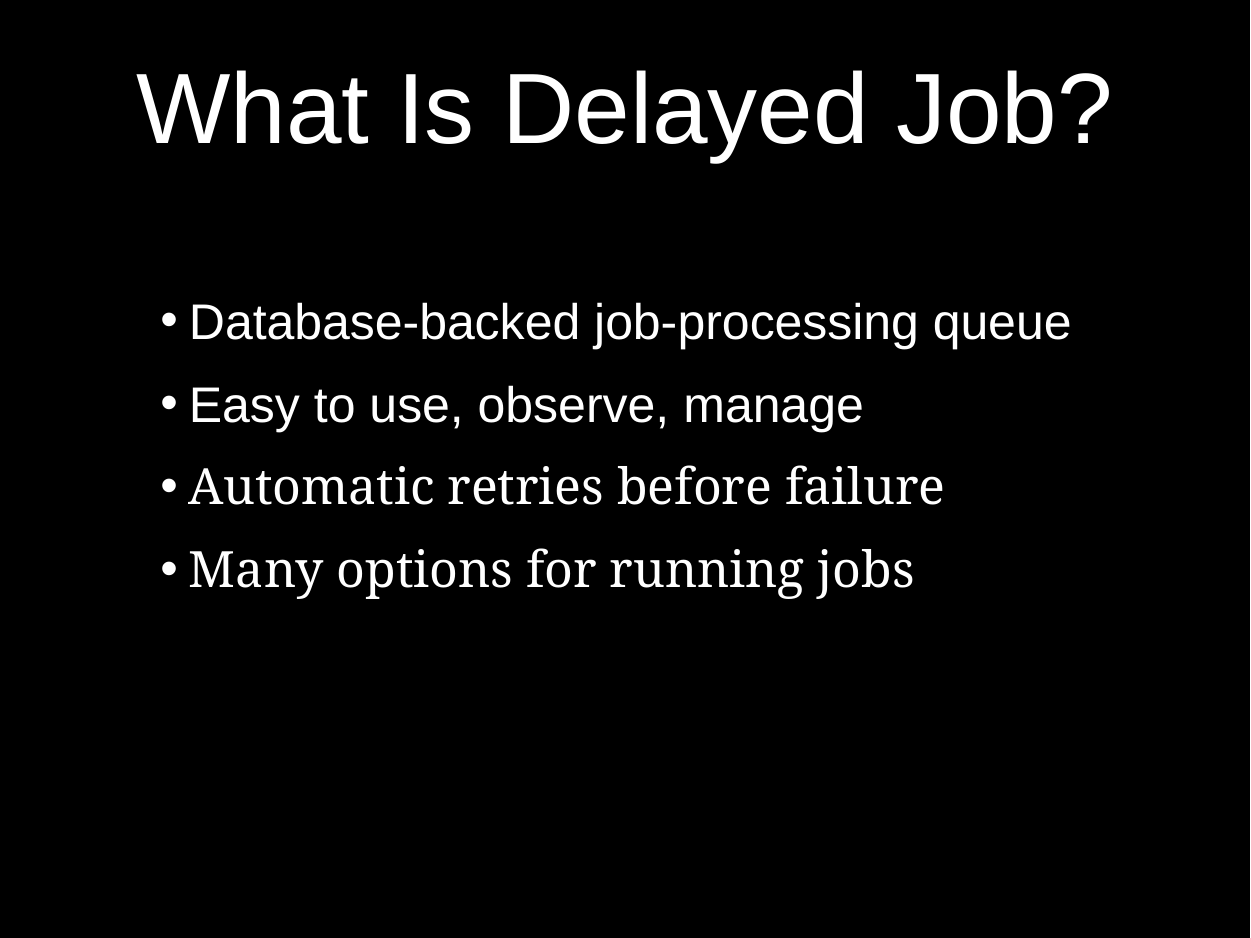

# What Is Delayed Job?
Database-backed job-processing queue
Easy to use, observe, manage
Automatic retries before failure
Many options for running jobs